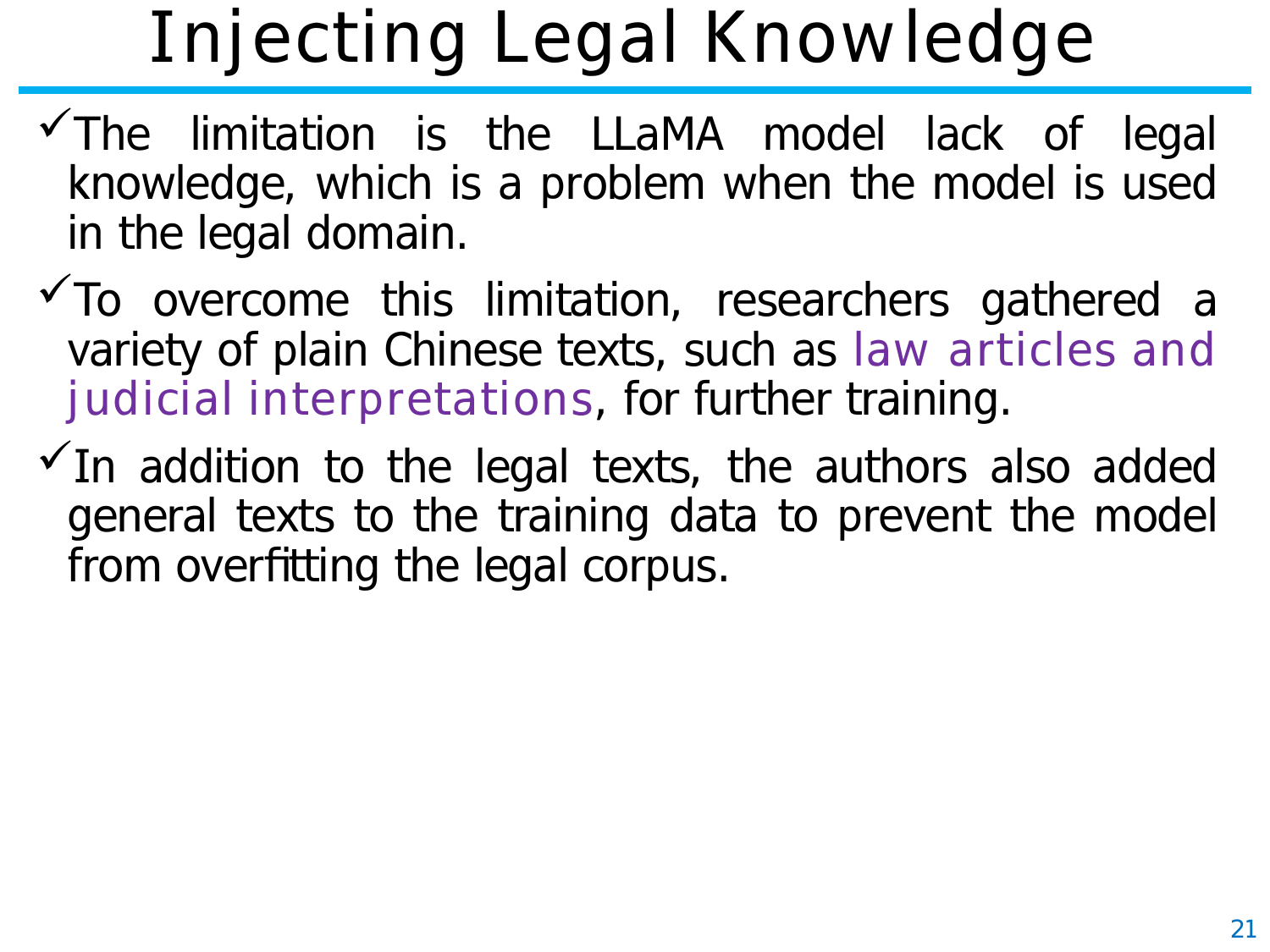

# Injecting Legal Knowledge

The limitation is the LLaMA model lack of legal knowledge, which is a problem when the model is used in the legal domain.
To overcome this limitation, researchers gathered a variety of plain Chinese texts, such as law articles and judicial interpretations, for further training.
In addition to the legal texts, the authors also added general texts to the training data to prevent the model from overfitting the legal corpus.

21